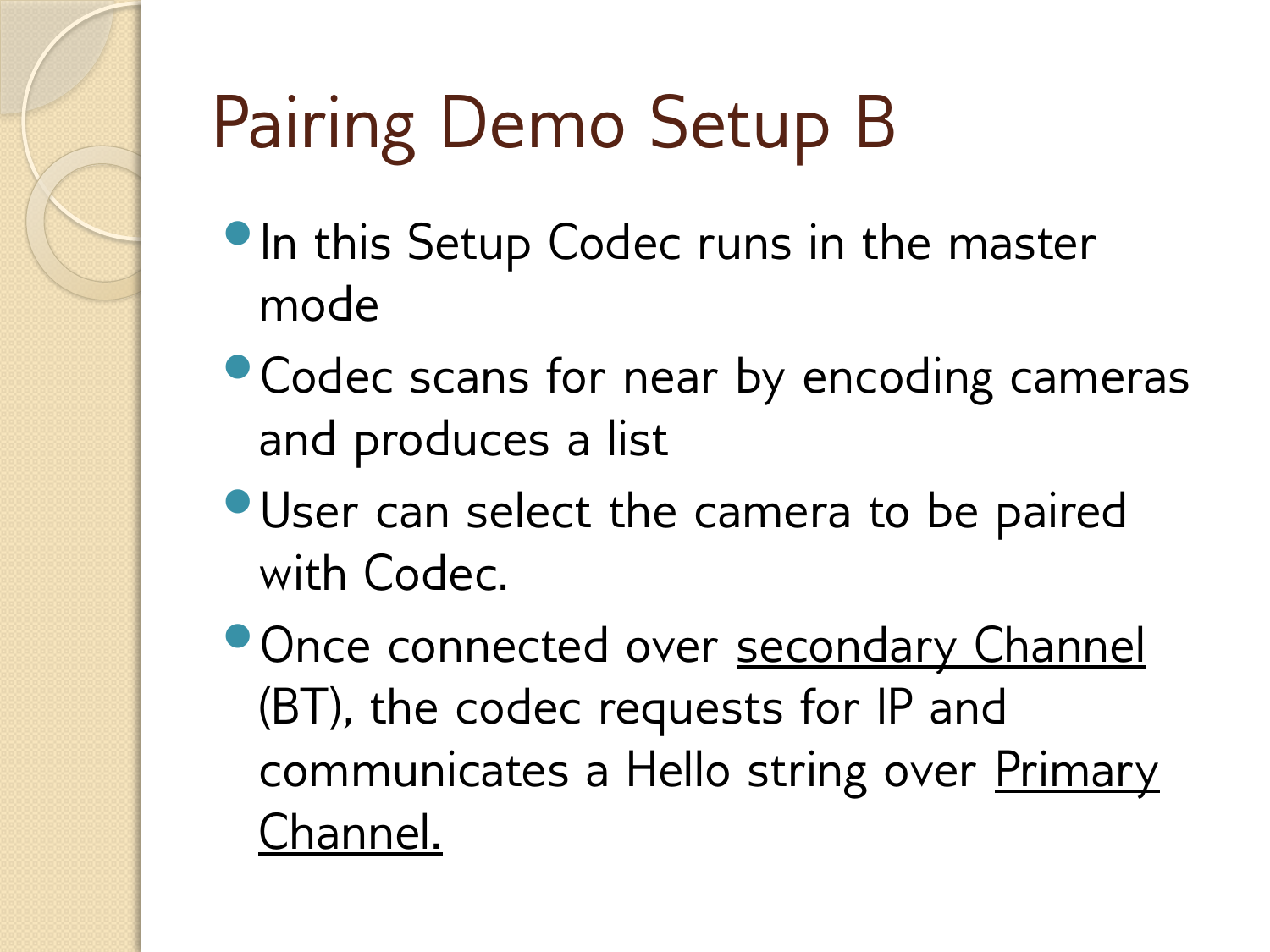

# Pairing Demo Setup B
In this Setup Codec runs in the master mode
Codec scans for near by encoding cameras and produces a list
User can select the camera to be paired with Codec.
Once connected over secondary Channel (BT), the codec requests for IP and communicates a Hello string over Primary Channel.